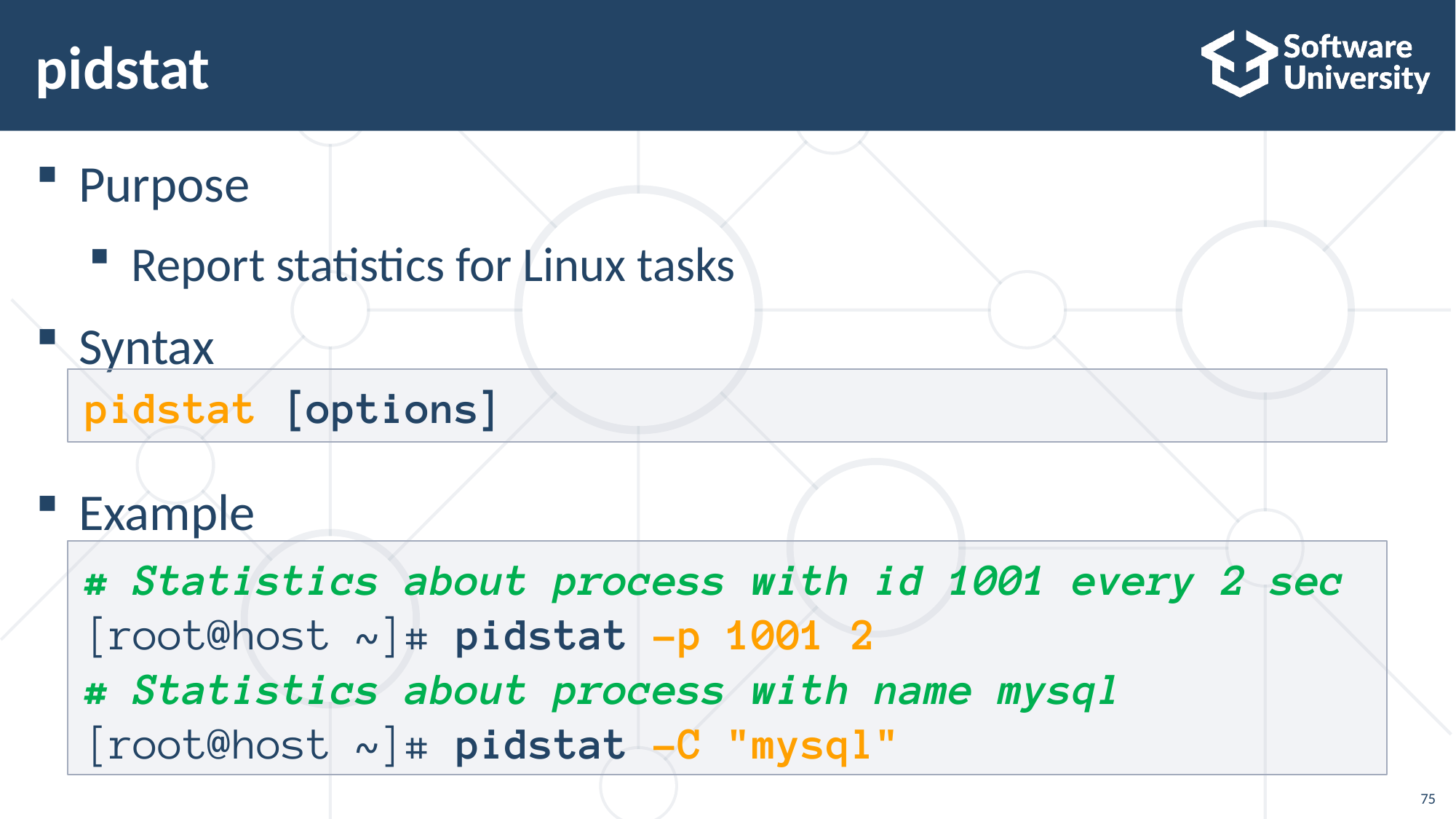

# pidstat
Purpose
Report statistics for Linux tasks
Syntax

Example

pidstat [options]
# Statistics about process with id 1001 every 2 sec
[root@host ~]# pidstat -p 1001 2
# Statistics about process with name mysql
[root@host ~]# pidstat –C "mysql"
75